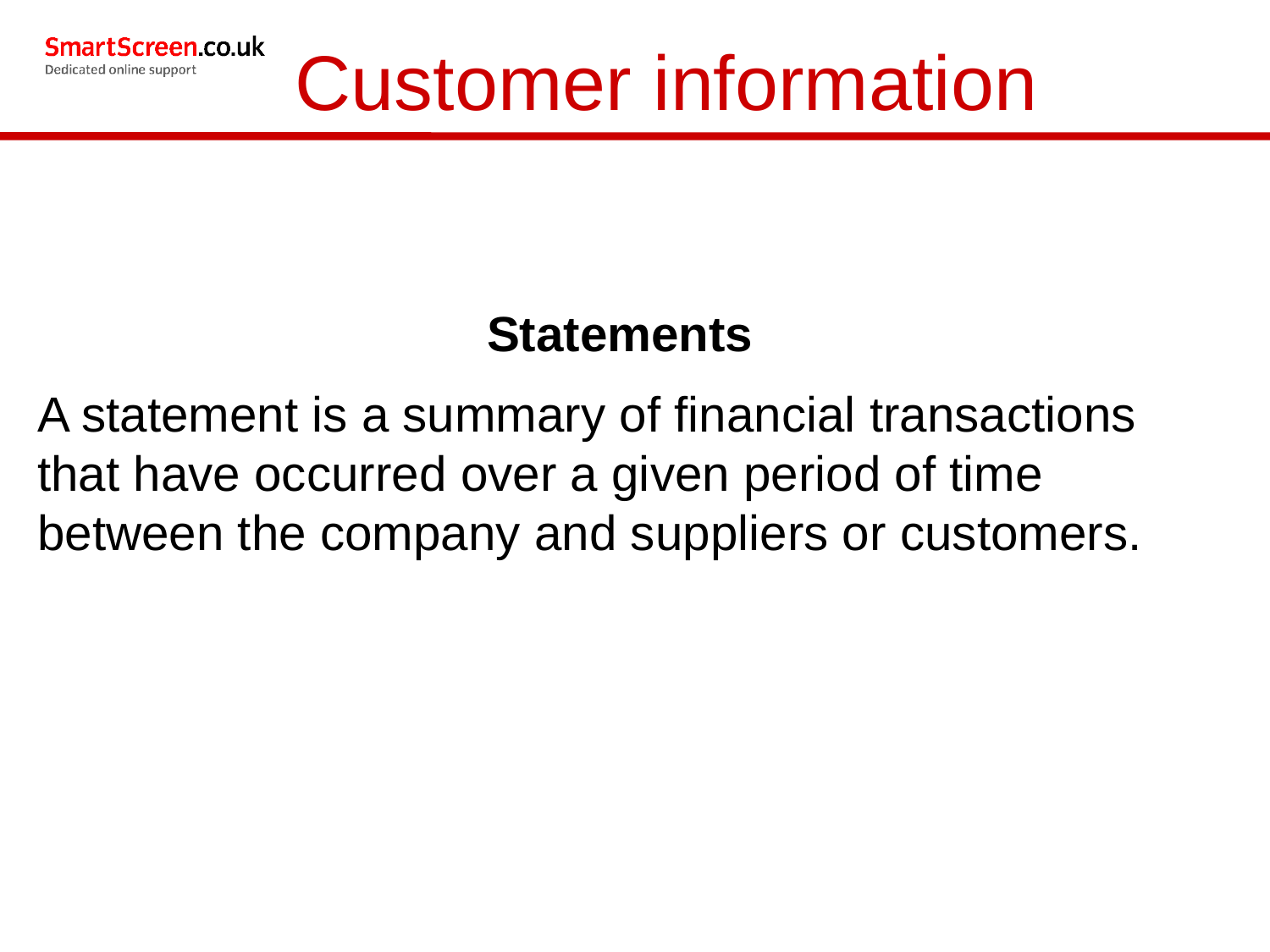

Customer information

Statements
A statement is a summary of financial transactions that have occurred over a given period of time between the company and suppliers or customers.